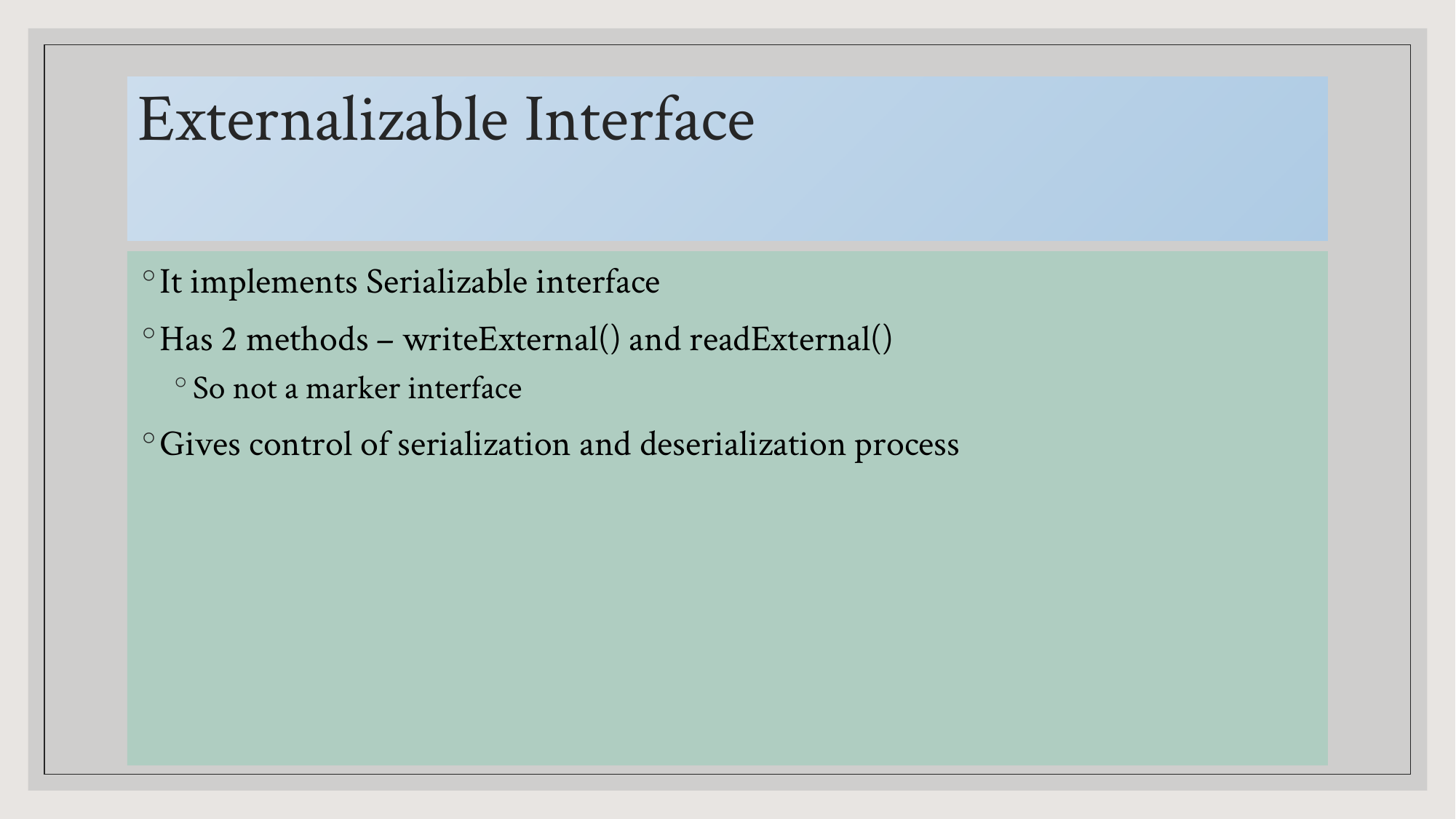

# Externalizable Interface
It implements Serializable interface
Has 2 methods – writeExternal() and readExternal()
So not a marker interface
Gives control of serialization and deserialization process